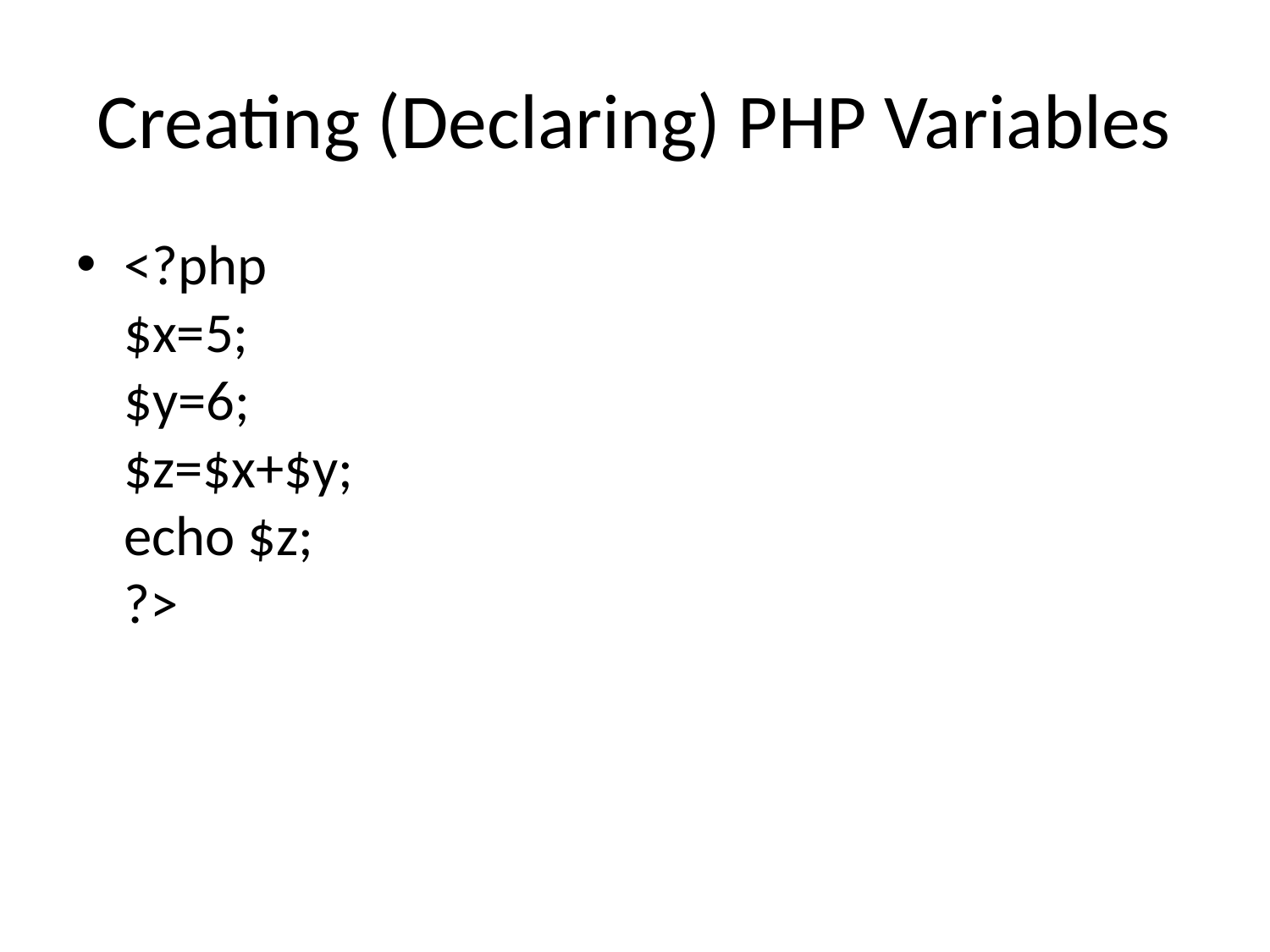

# Creating (Declaring) PHP Variables
<?php
$x=5;
$y=6;
$z=$x+$y;
echo $z;
?>